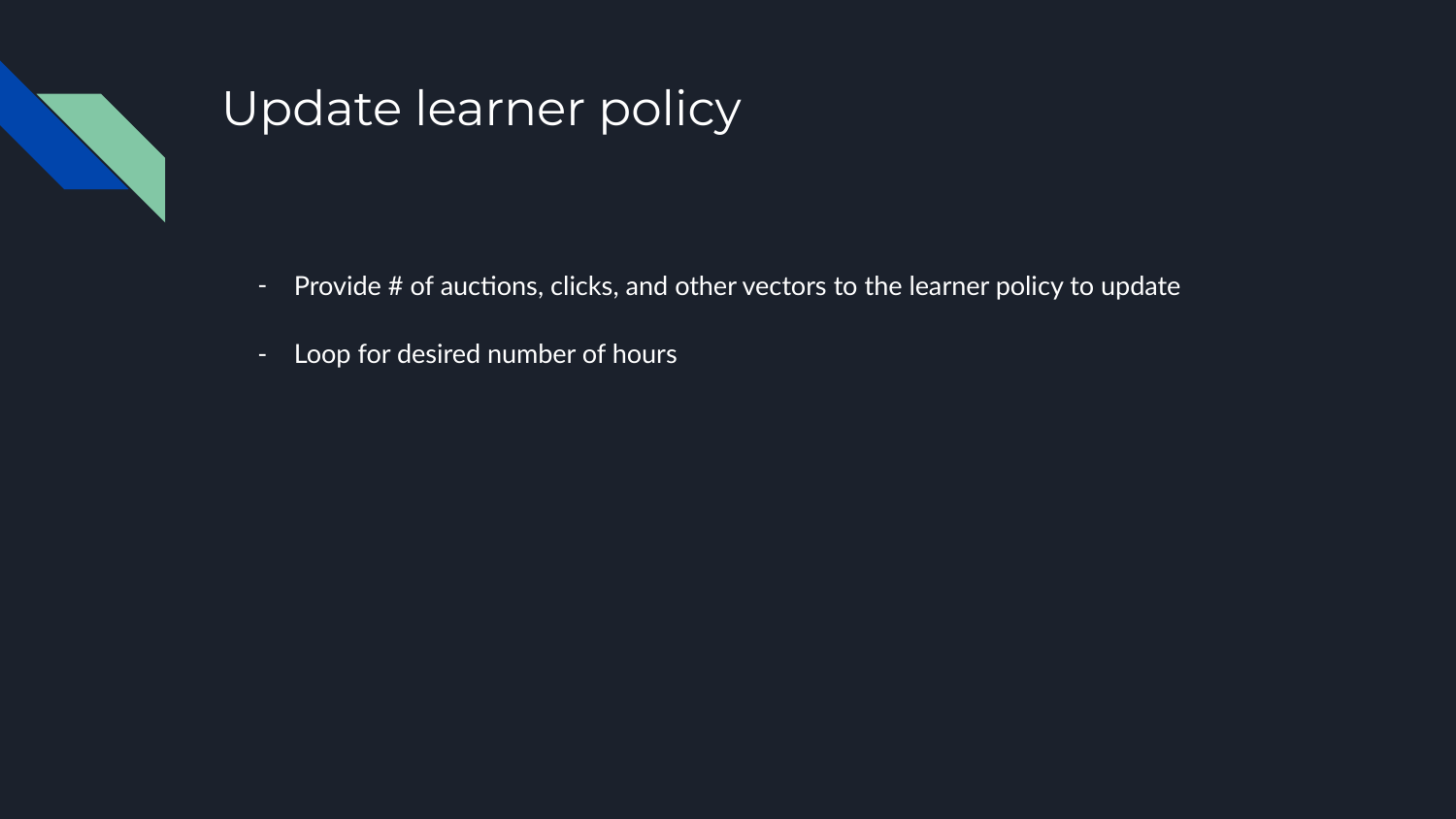

# Update learner policy
Provide # of auctions, clicks, and other vectors to the learner policy to update
Loop for desired number of hours